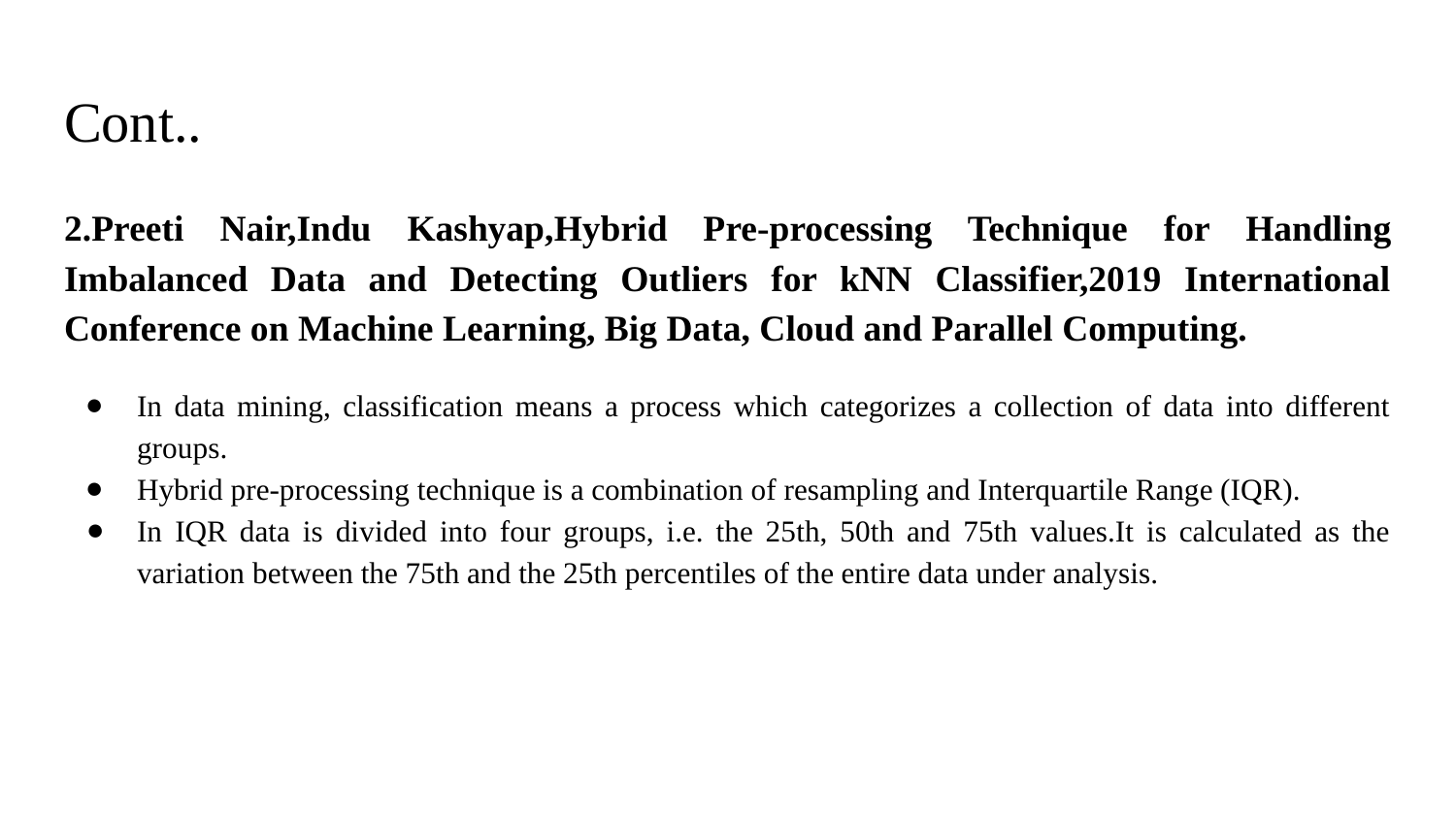

# Cont..
2.Preeti Nair,Indu Kashyap,Hybrid Pre-processing Technique for Handling Imbalanced Data and Detecting Outliers for kNN Classifier,2019 International Conference on Machine Learning, Big Data, Cloud and Parallel Computing.
In data mining, classification means a process which categorizes a collection of data into different groups.
Hybrid pre-processing technique is a combination of resampling and Interquartile Range (IQR).
In IQR data is divided into four groups, i.e. the 25th, 50th and 75th values.It is calculated as the variation between the 75th and the 25th percentiles of the entire data under analysis.